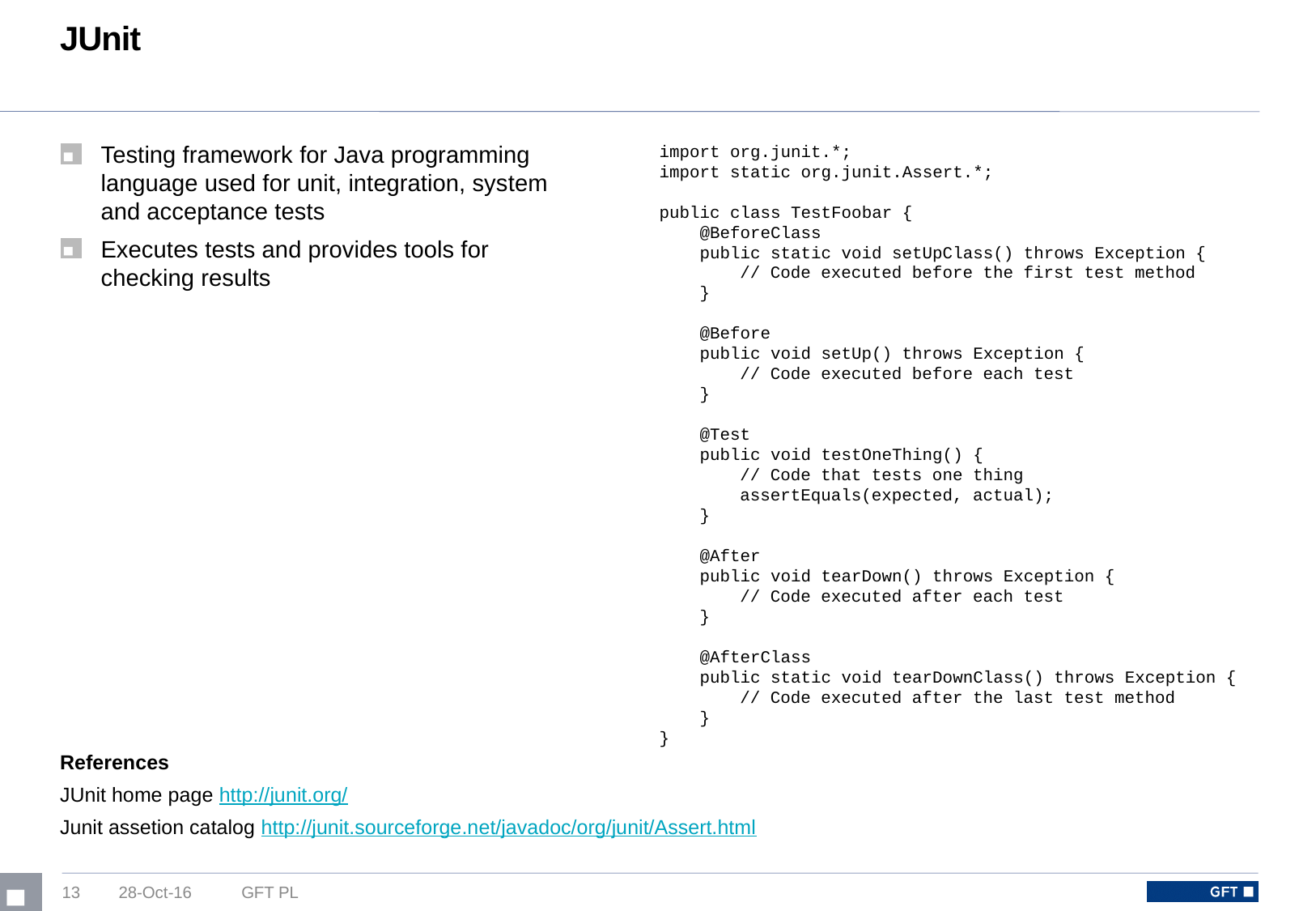

# JUnit
Testing framework for Java programming language used for unit, integration, system and acceptance tests
Executes tests and provides tools for checking results

import org.junit.*;
import static org.junit.Assert.*;

public class TestFoobar {
    @BeforeClass
    public static void setUpClass() throws Exception {
        // Code executed before the first test method
    }

    @Before
    public void setUp() throws Exception {
        // Code executed before each test
    }

    @Test
    public void testOneThing() {
        // Code that tests one thing
        assertEquals(expected, actual);
    }

    @After
    public void tearDown() throws Exception {
        // Code executed after each test
    }

    @AfterClass
    public static void tearDownClass() throws Exception {
        // Code executed after the last test method
    }
}
References
JUnit home page http://junit.org/
Junit assetion catalog http://junit.sourceforge.net/javadoc/org/junit/Assert.html